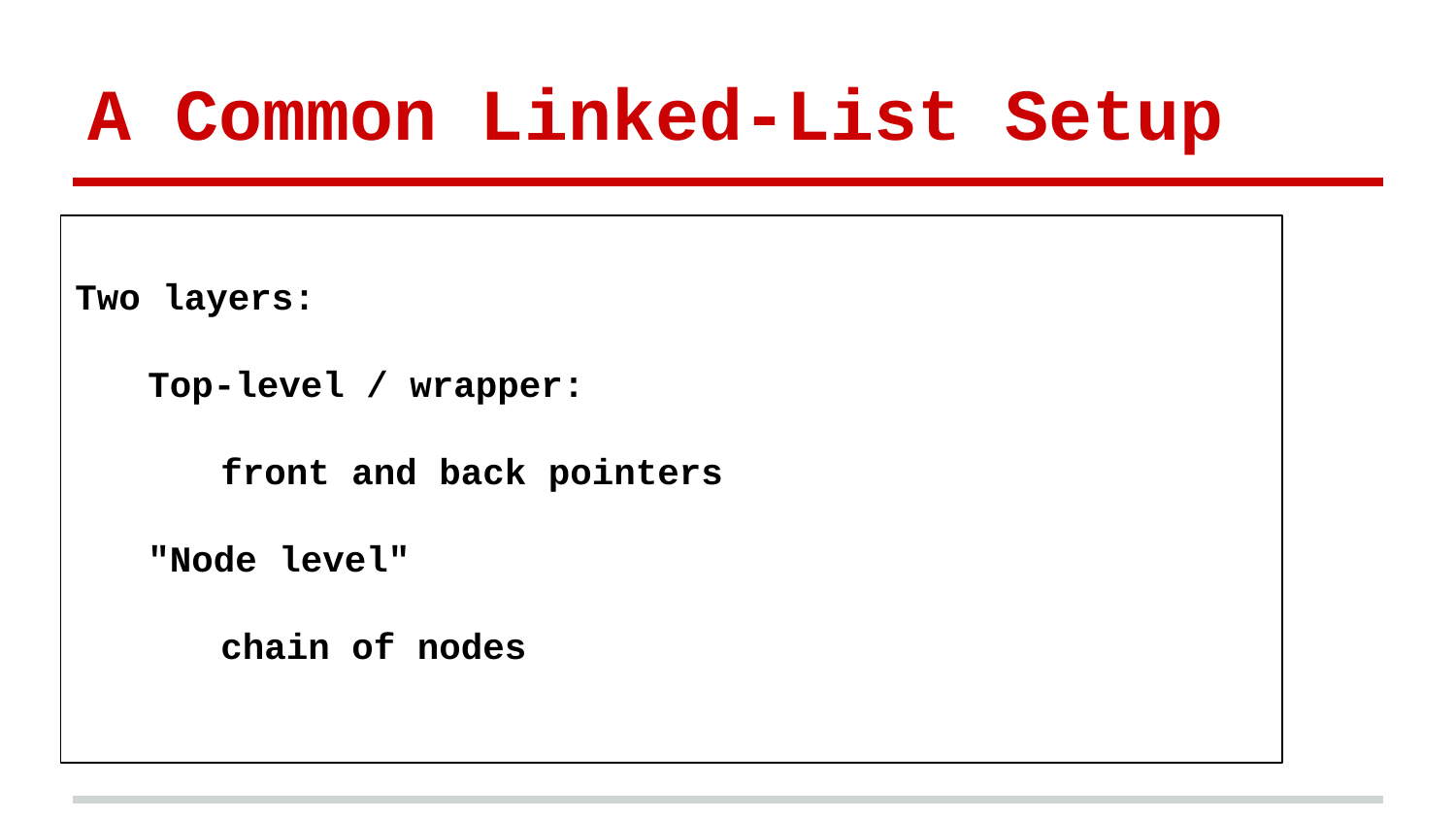

# A Common Linked-List Setup

Two layers:

Top-level / wrapper:

front and back pointers

"Node level"

chain of nodes